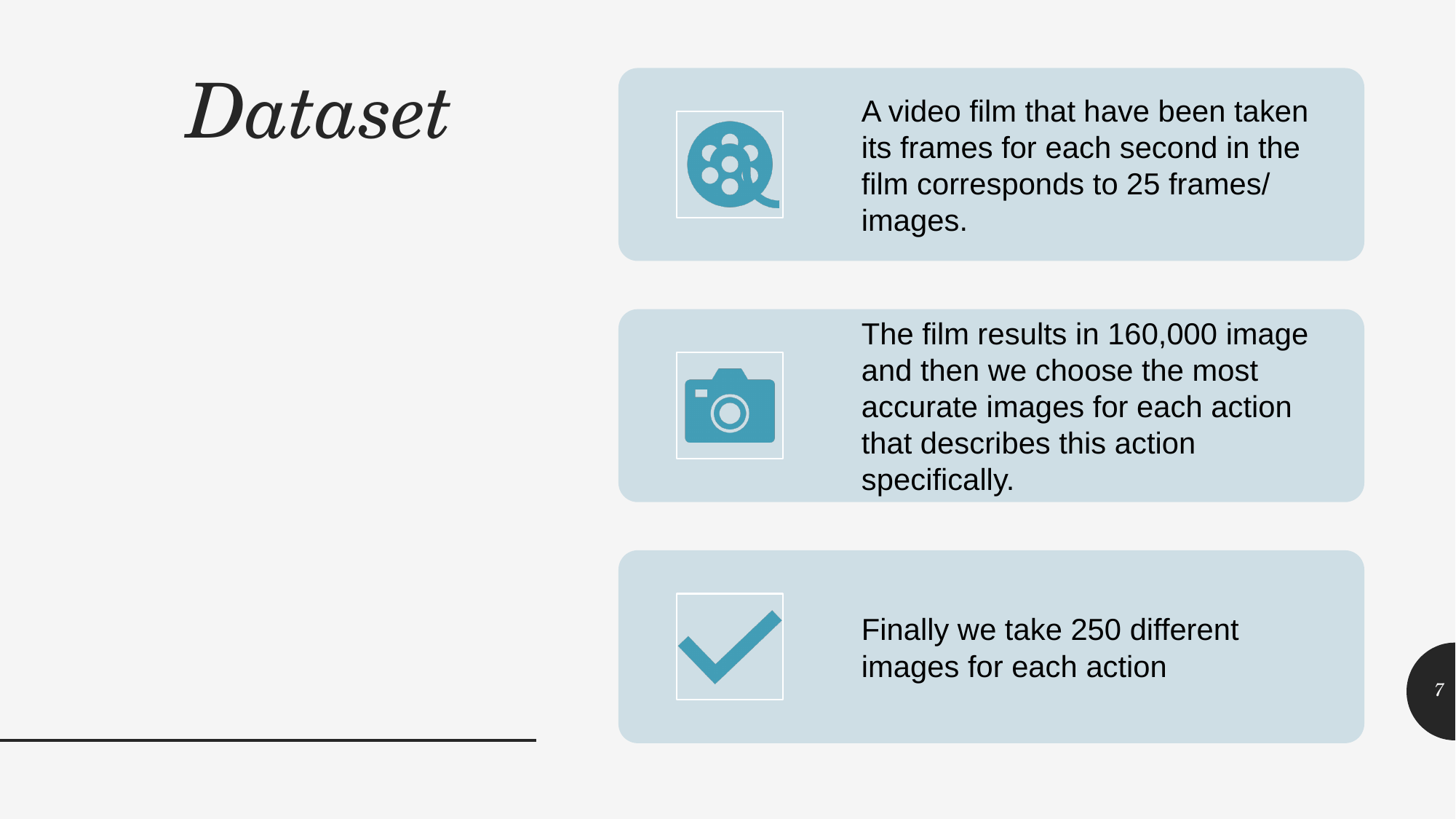

# Dataset
A video film that have been taken its frames for each second in the film corresponds to 25 frames/ images.
The film results in 160,000 image and then we choose the most accurate images for each action that describes this action specifically.
Finally we take 250 different images for each action
7